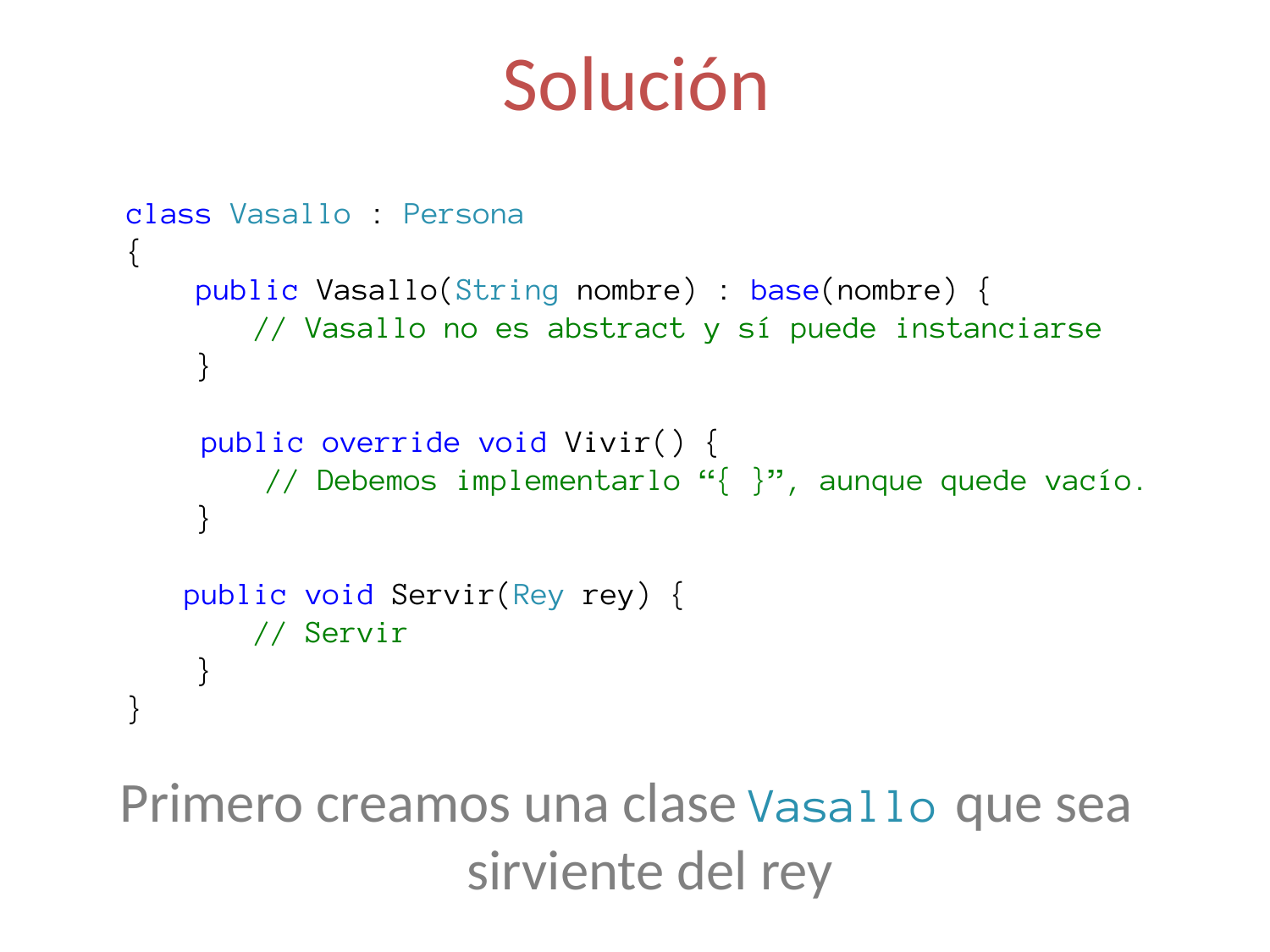

# Solución
    class Vasallo : Persona
    {
        public Vasallo(String nombre) : base(nombre) {
       	    // Vasallo no es abstract y sí puede instanciarse
        }

	 public override void Vivir() {
            // Debemos implementarlo “{ }”, aunque quede vacío.
        }

	public void Servir(Rey rey) {
	    // Servir
        }
    }

Primero creamos una clase Vasallo que sea sirviente del rey